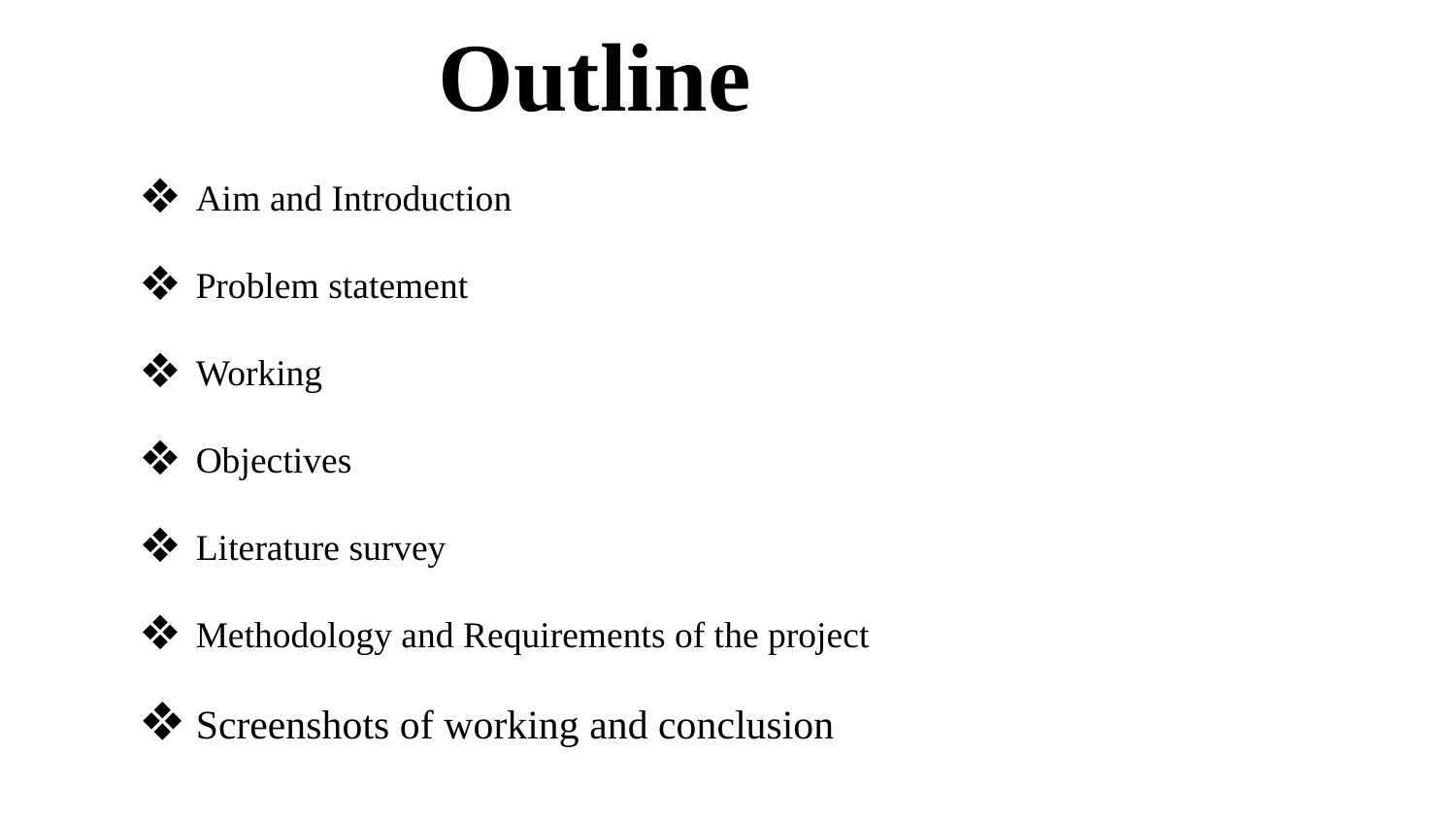

Outline

Aim and Introduction

Problem statement

Working

Objectives

Literature survey

Methodology and Requirements of the project

Screenshots of working and conclusion